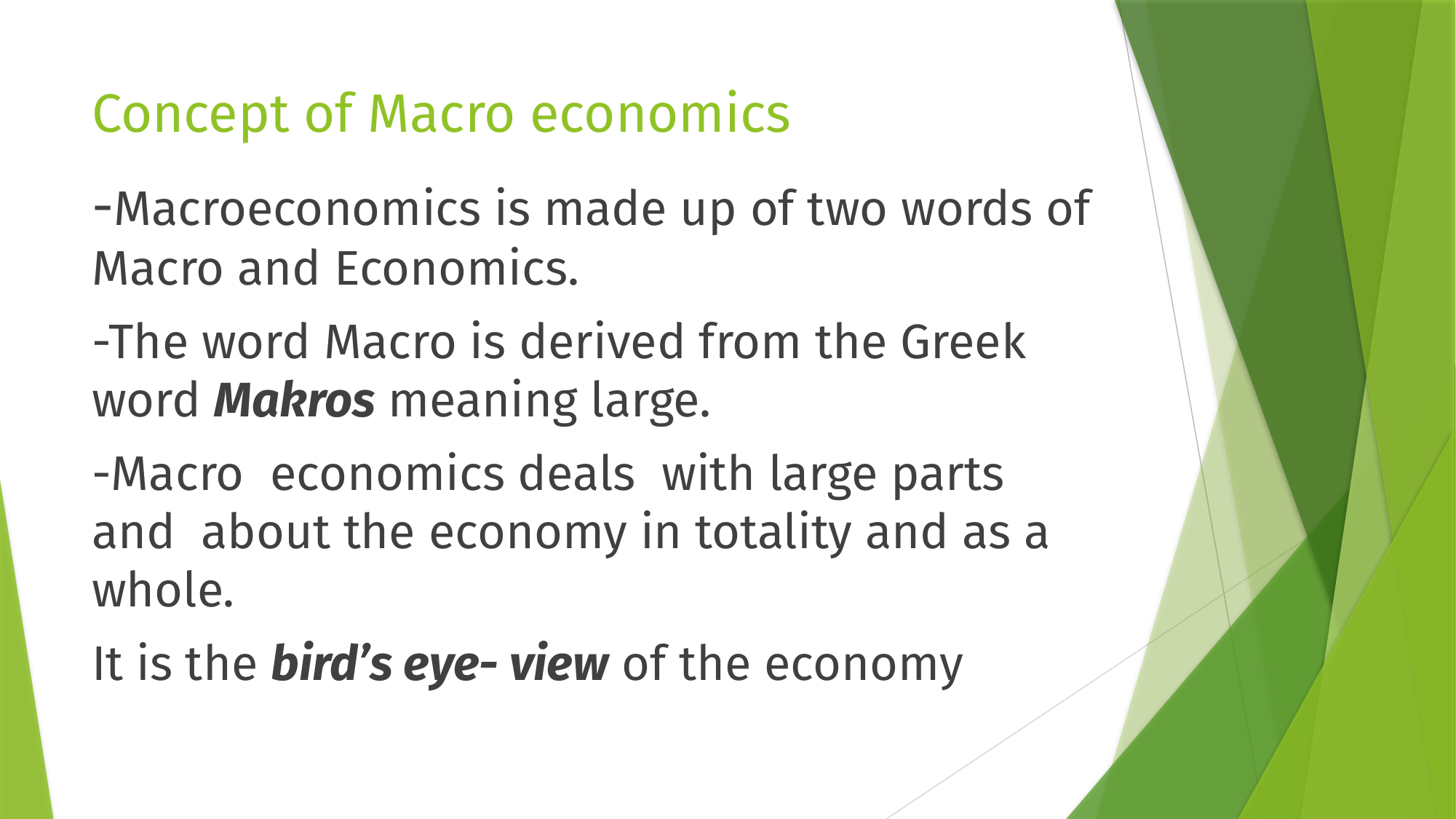

# Concept of Macro economics
-Macroeconomics is made up of two words of Macro and Economics.
-The word Macro is derived from the Greek word Makros meaning large.
-Macro  economics deals  with large parts and  about the economy in totality and as a whole.
It is the bird’s eye- view of the economy